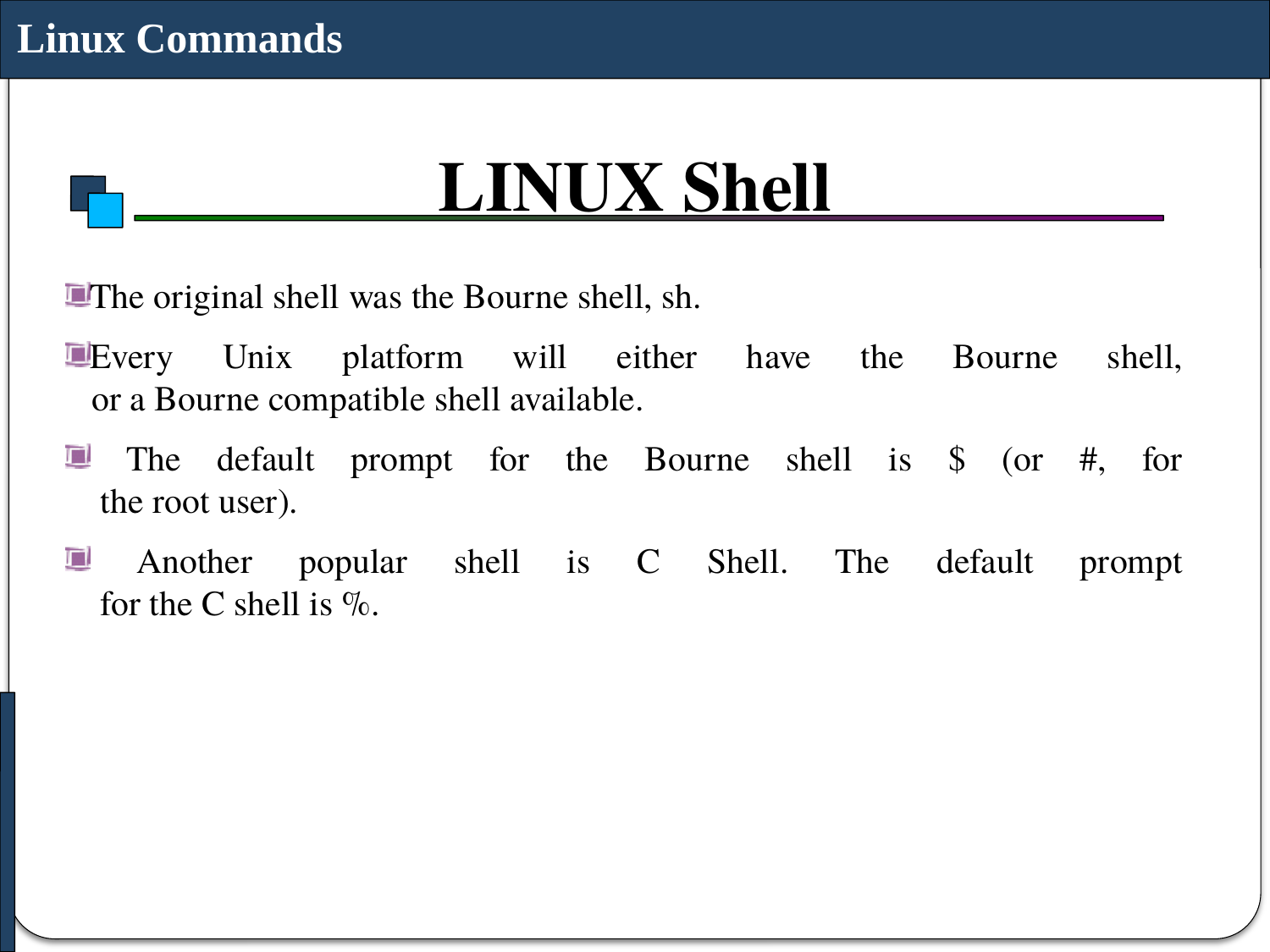

Linux Commands
# LINUX Shell

The original shell was the Bourne shell, sh.
Every Unix platform will either have the Bourne shell,
   or a Bourne compatible shell available.
 The default prompt for the Bourne shell is $ (or #, for
    the root user).
 Another popular shell is C Shell. The default prompt
    for the C shell is %.